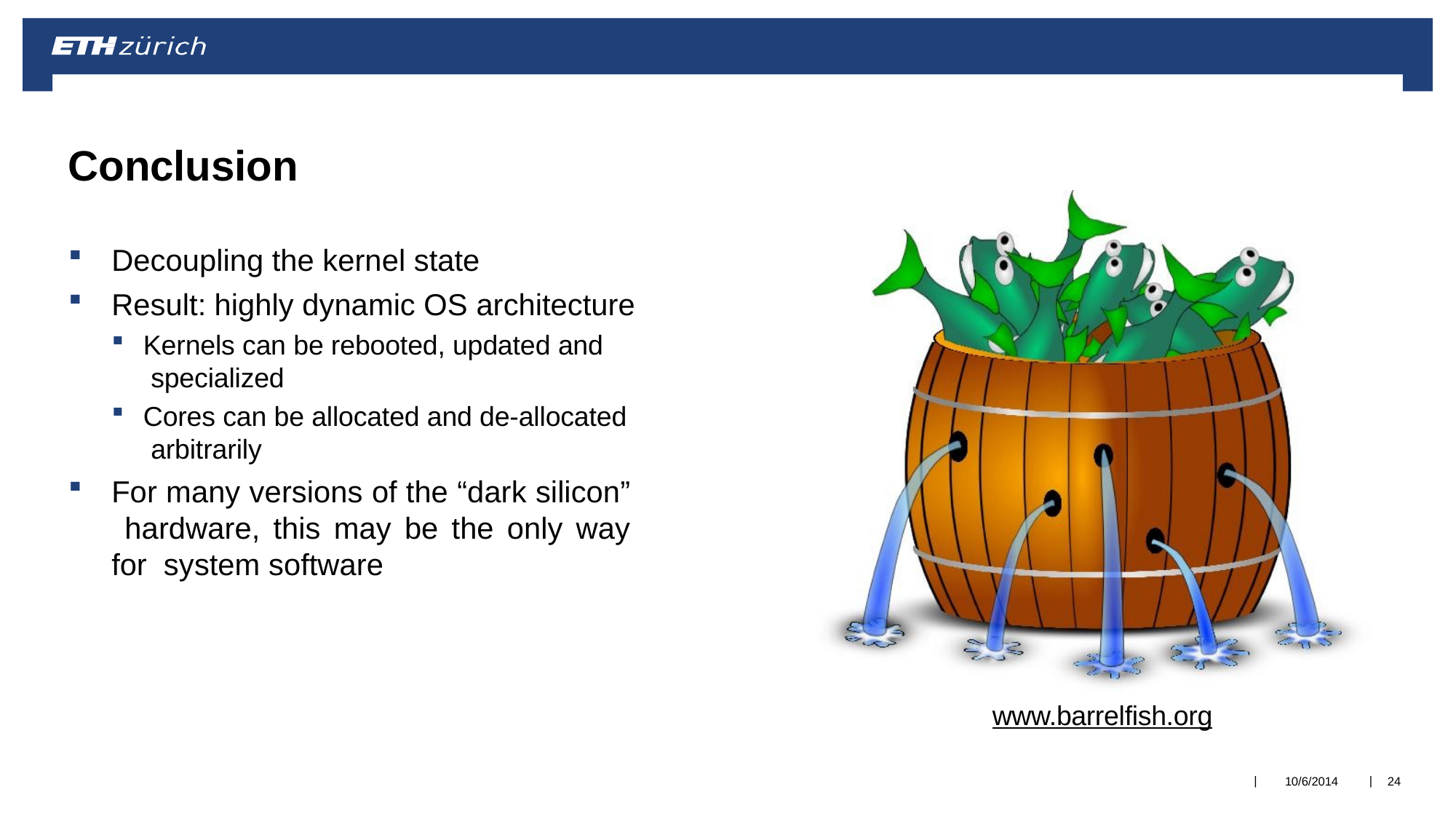

# Conclusion

Decoupling the kernel state
Result: highly dynamic OS architecture
Kernels can be rebooted, updated and  specialized
Cores can be allocated and de-allocated  arbitrarily
For many versions of the “dark silicon”  hardware, this may be the only way for  system software
www.barrelfish.org
|
|
10/6/2014
24